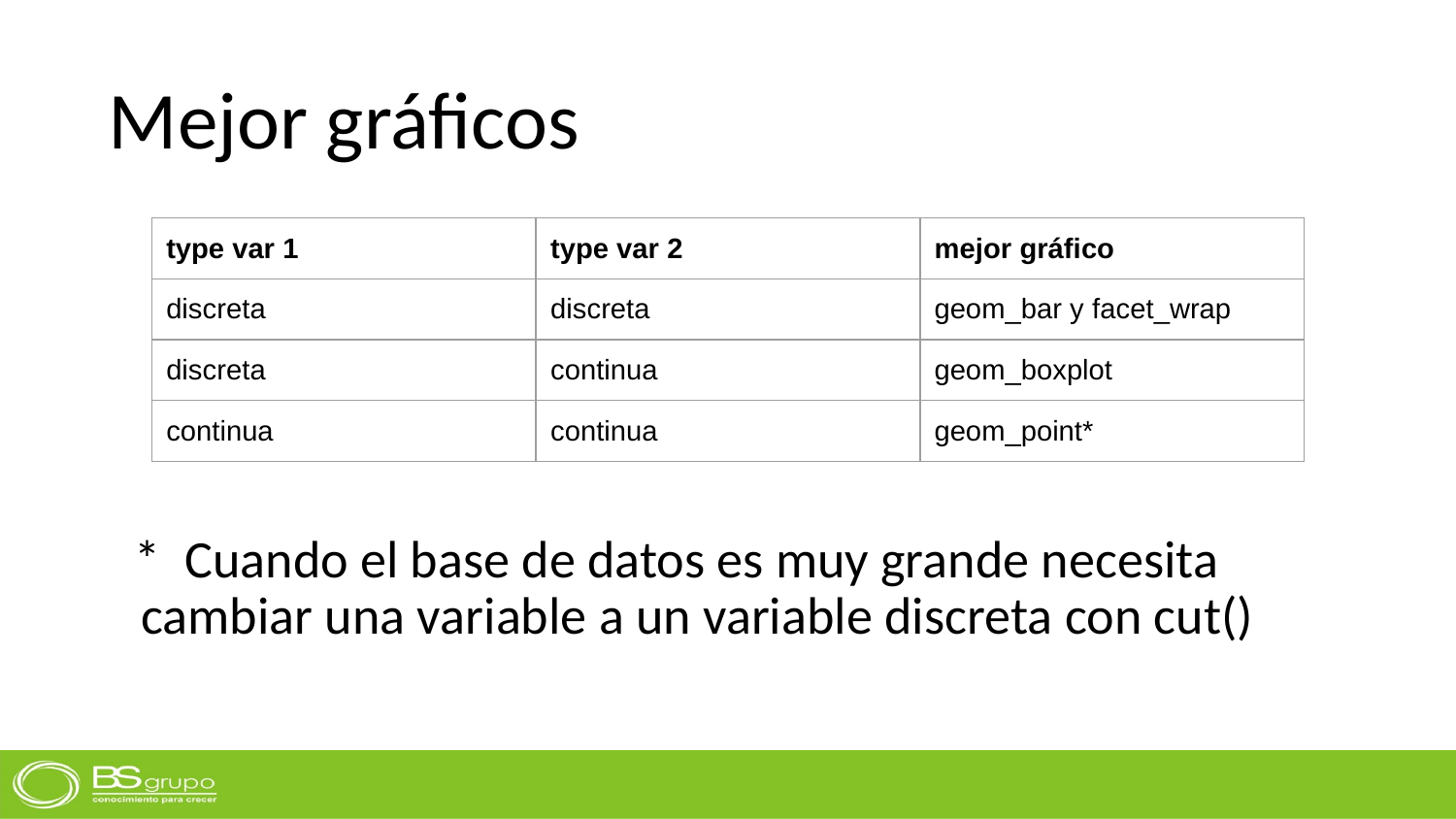

# Mejor gráficos

*  Cuando el base de datos es muy grande necesita cambiar una variable a un variable discreta con cut()
| type var 1 | type var 2 | mejor gráfico |
| --- | --- | --- |
| discreta | discreta | geom\_bar y facet\_wrap |
| discreta | continua | geom\_boxplot |
| continua | continua | geom\_point\* |